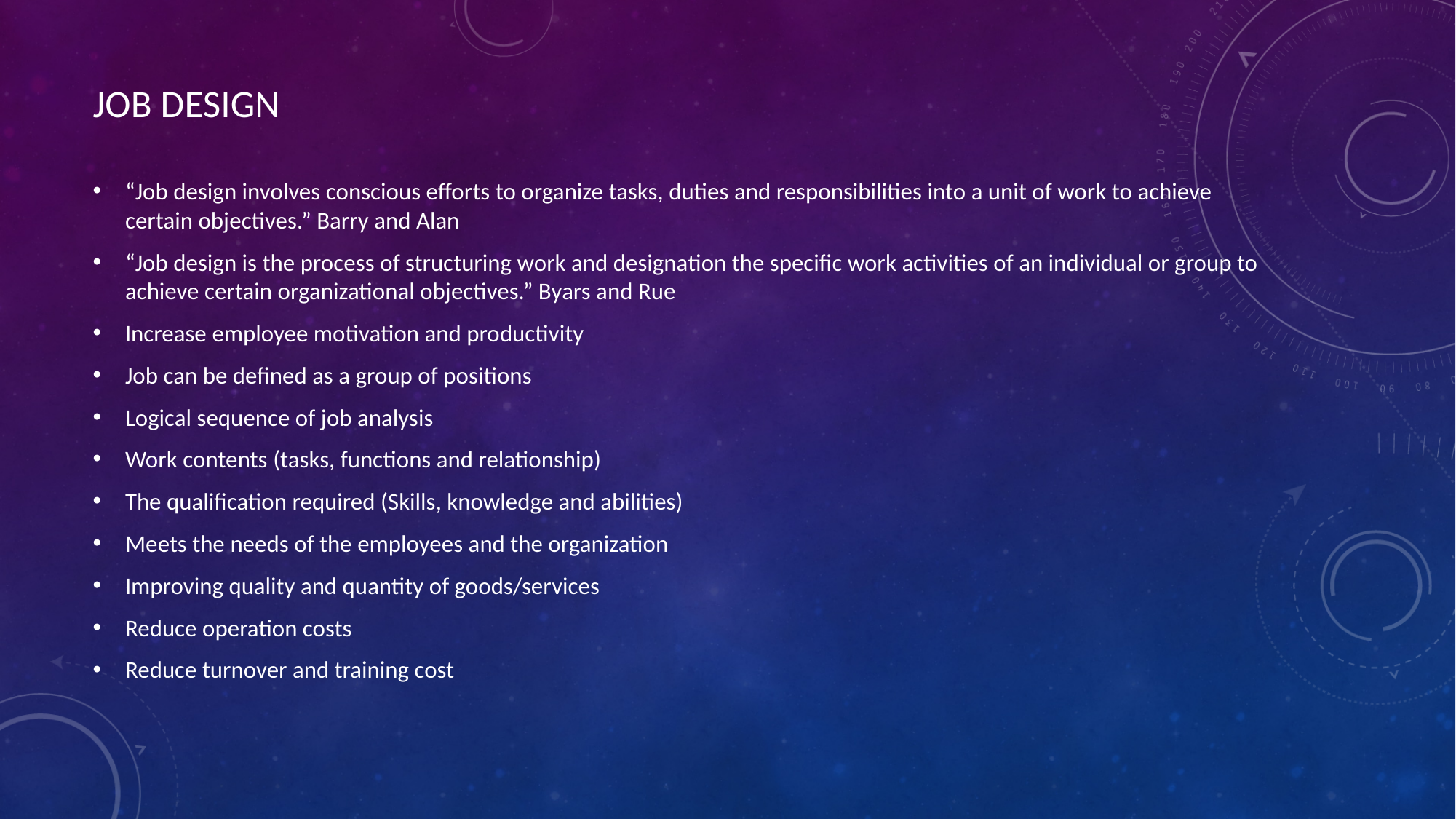

# Job Design
“Job design involves conscious efforts to organize tasks, duties and responsibilities into a unit of work to achieve certain objectives.” Barry and Alan
“Job design is the process of structuring work and designation the specific work activities of an individual or group to achieve certain organizational objectives.” Byars and Rue
Increase employee motivation and productivity
Job can be defined as a group of positions
Logical sequence of job analysis
Work contents (tasks, functions and relationship)
The qualification required (Skills, knowledge and abilities)
Meets the needs of the employees and the organization
Improving quality and quantity of goods/services
Reduce operation costs
Reduce turnover and training cost